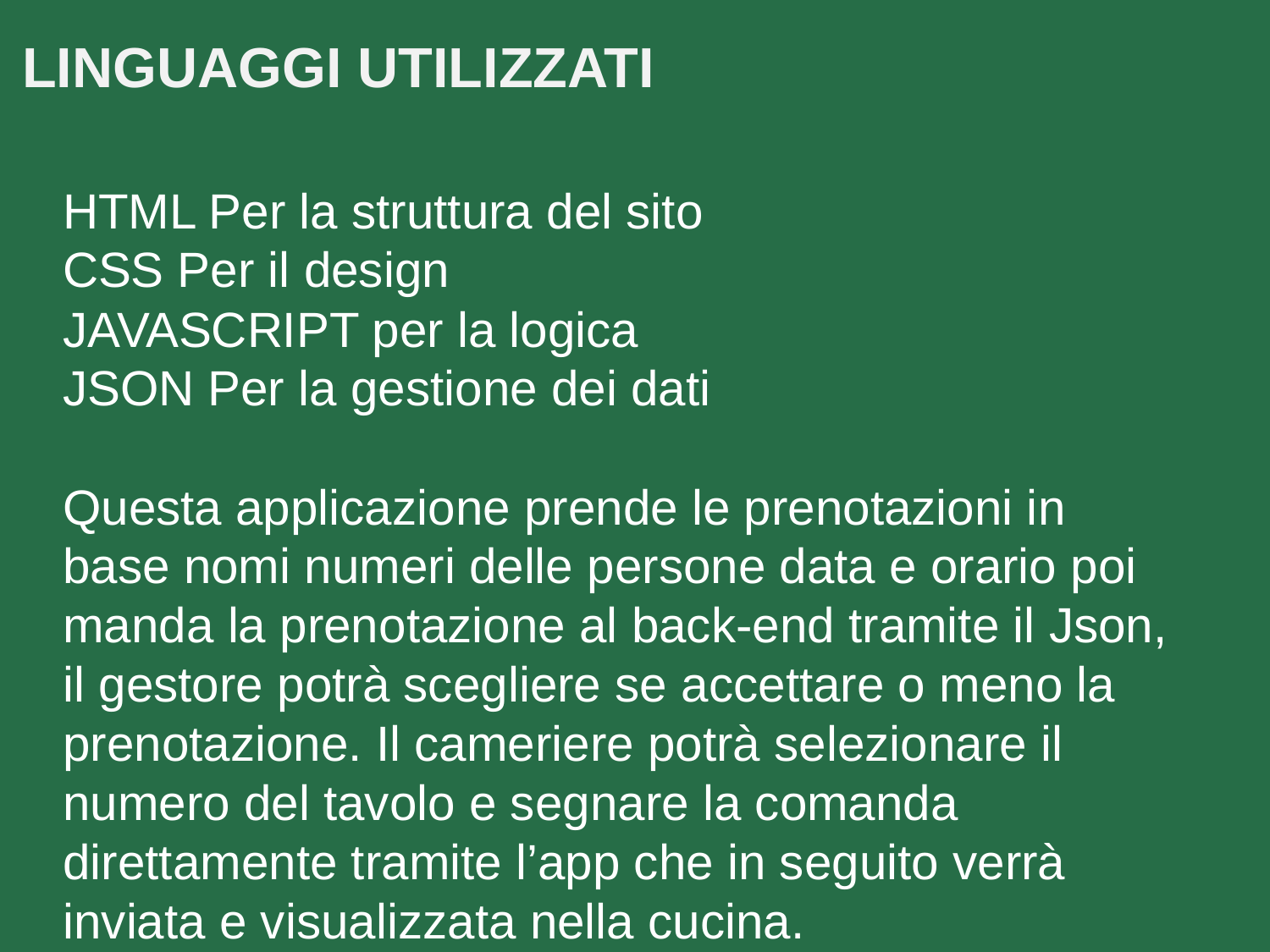

LINGUAGGI UTILIZZATI
HTML Per la struttura del sito
CSS Per il design
JAVASCRIPT per la logica
JSON Per la gestione dei dati

Questa applicazione prende le prenotazioni in base nomi numeri delle persone data e orario poi manda la prenotazione al back-end tramite il Json, il gestore potrà scegliere se accettare o meno la prenotazione. Il cameriere potrà selezionare il numero del tavolo e segnare la comanda direttamente tramite l’app che in seguito verrà inviata e visualizzata nella cucina.